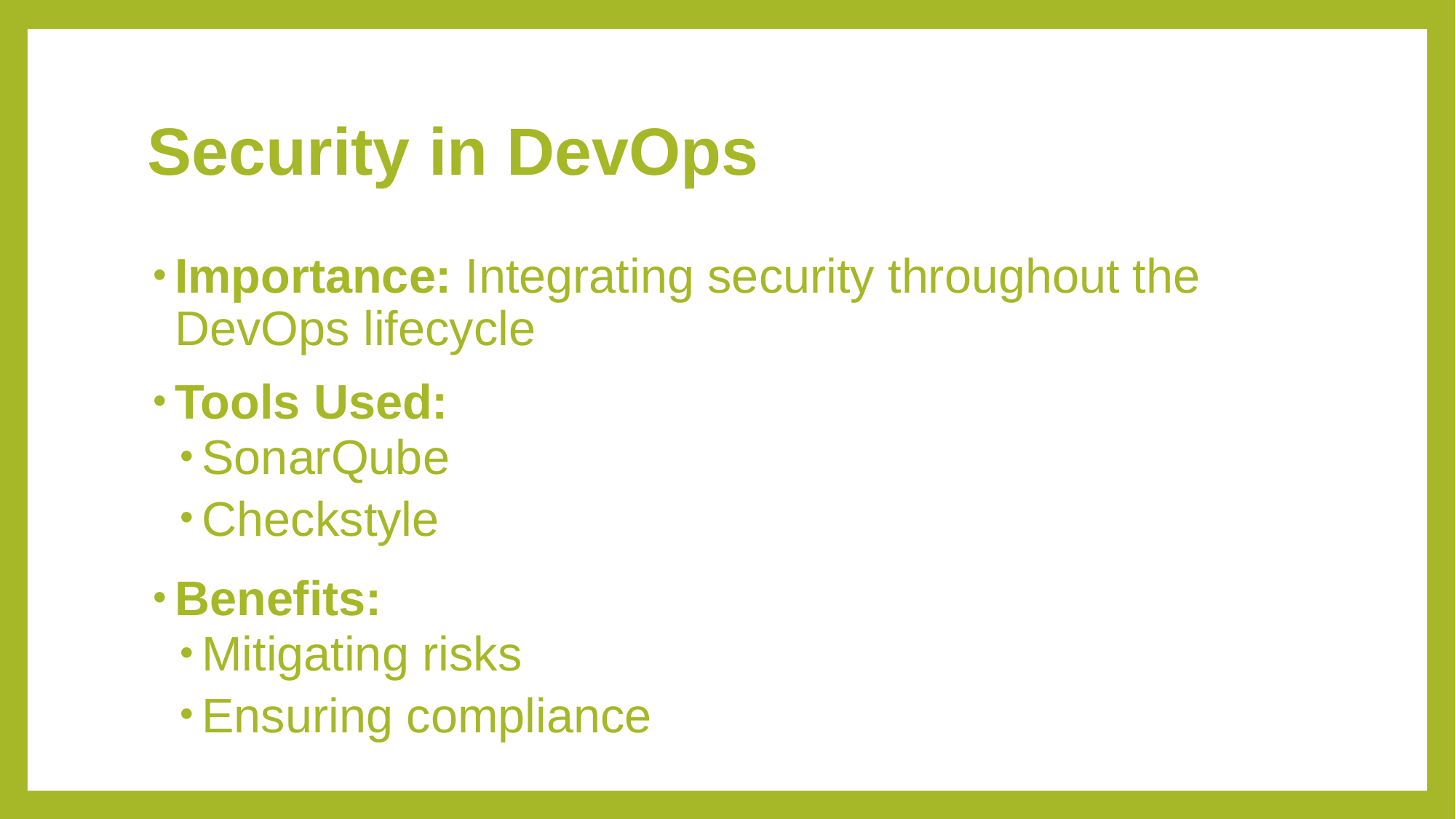

# Security in DevOps
Importance: Integrating security throughout the DevOps lifecycle
Tools Used:
SonarQube
Checkstyle
Benefits:
Mitigating risks
Ensuring compliance